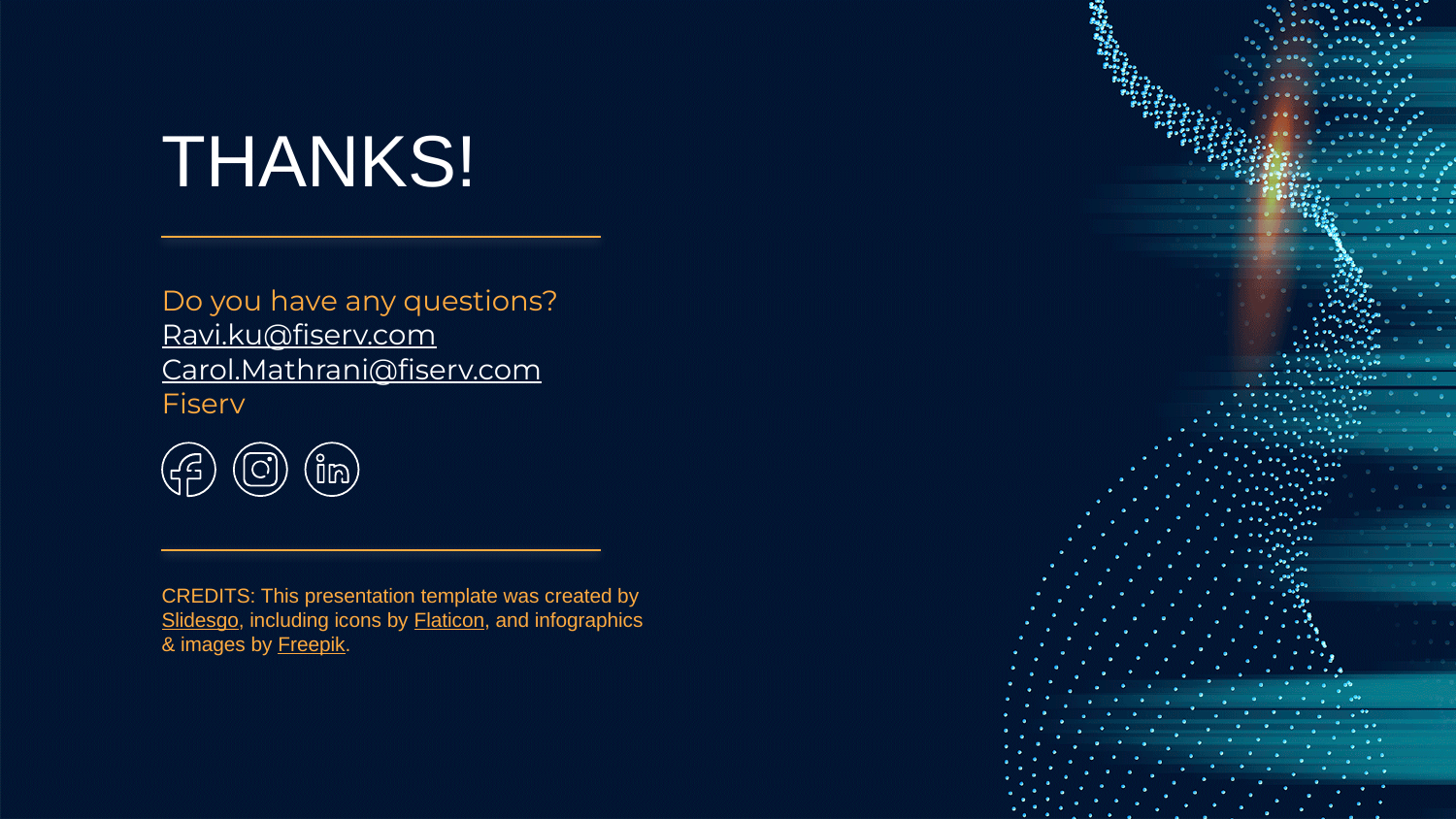

# THANKS!
Do you have any questions?
Ravi.ku@fiserv.com
Carol.Mathrani@fiserv.com
Fiserv